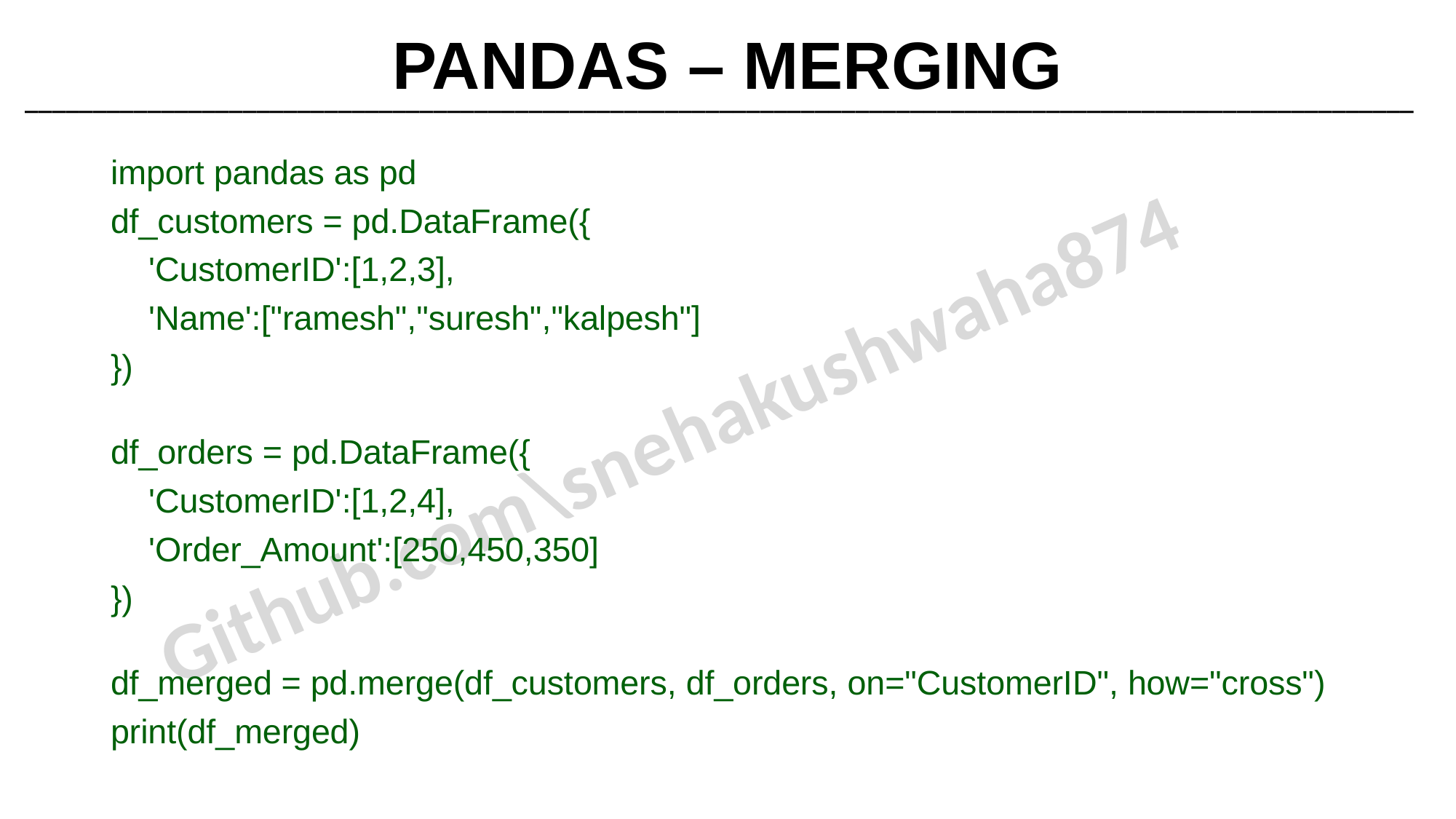

PANDAS – MERGING
______________________________________________________________________________________________________
import pandas as pd
df_customers = pd.DataFrame({
    'CustomerID':[1,2,3],
    'Name':["ramesh","suresh","kalpesh"]
})
df_orders = pd.DataFrame({
    'CustomerID':[1,2,4],
    'Order_Amount':[250,450,350]
})
df_merged = pd.merge(df_customers, df_orders, on="CustomerID", how="cross")
print(df_merged)